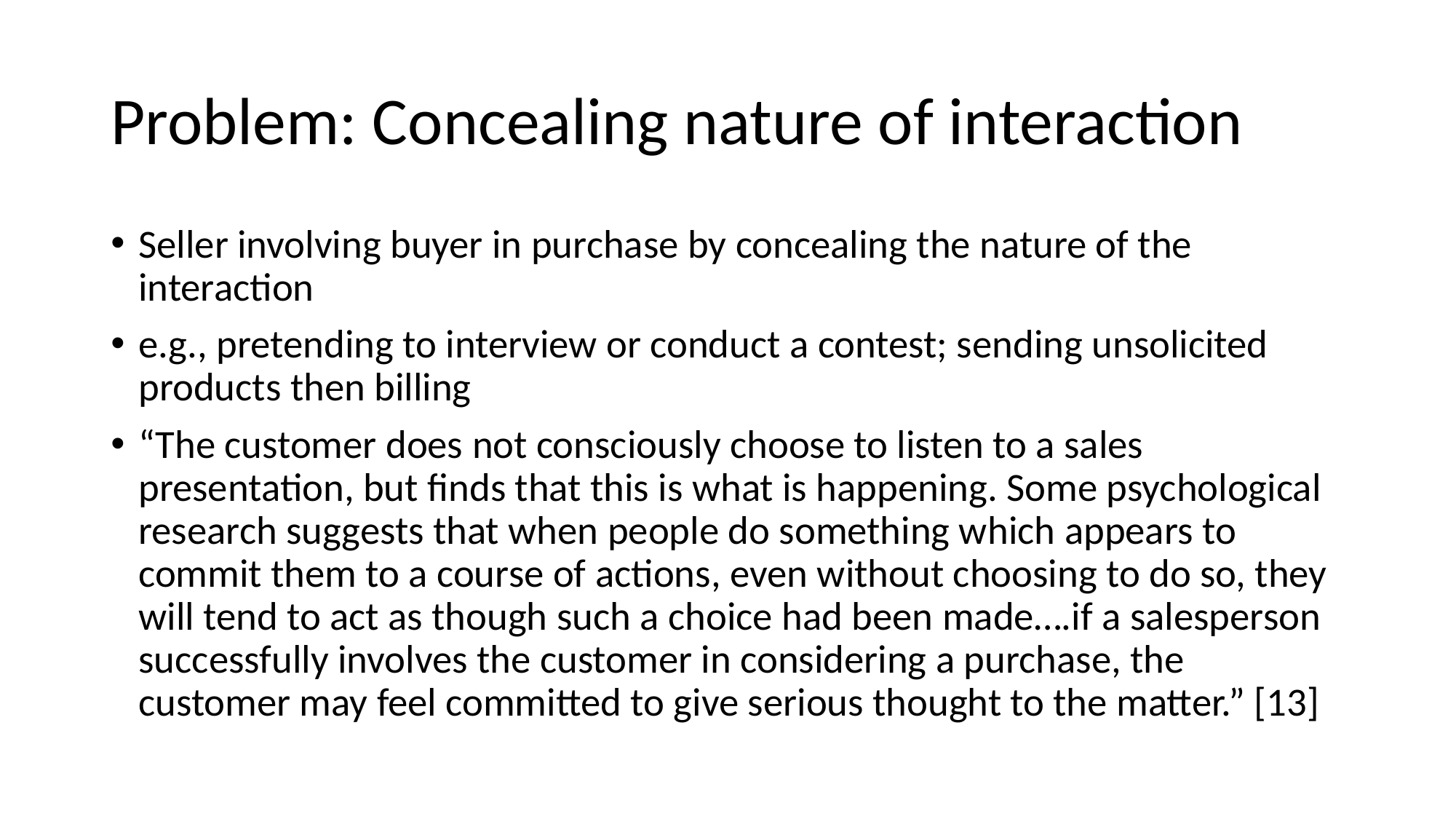

# Problem: Concealing nature of interaction
Seller involving buyer in purchase by concealing the nature of the interaction
e.g., pretending to interview or conduct a contest; sending unsolicited products then billing
“The customer does not consciously choose to listen to a sales presentation, but finds that this is what is happening. Some psychological research suggests that when people do something which appears to commit them to a course of actions, even without choosing to do so, they will tend to act as though such a choice had been made….if a salesperson successfully involves the customer in considering a purchase, the customer may feel committed to give serious thought to the matter.” [13]